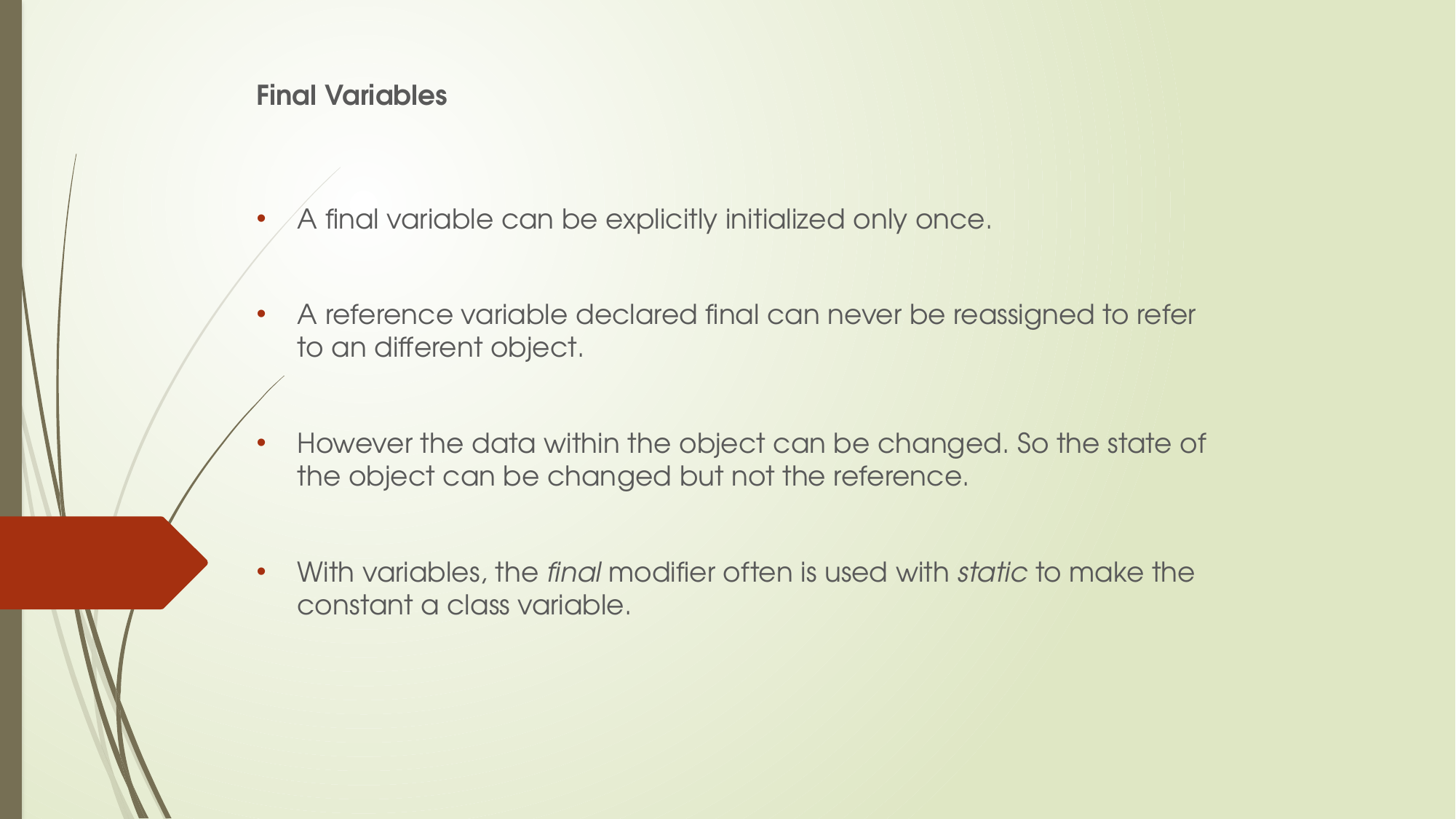

Final Variables

A final variable can be explicitly initialized only once.

A reference variable declared final can never be reassigned to refer to an different object.

However the data within the object can be changed. So the state of the object can be changed but not the reference.

With variables, the final modifier often is used with static to make the constant a class variable.